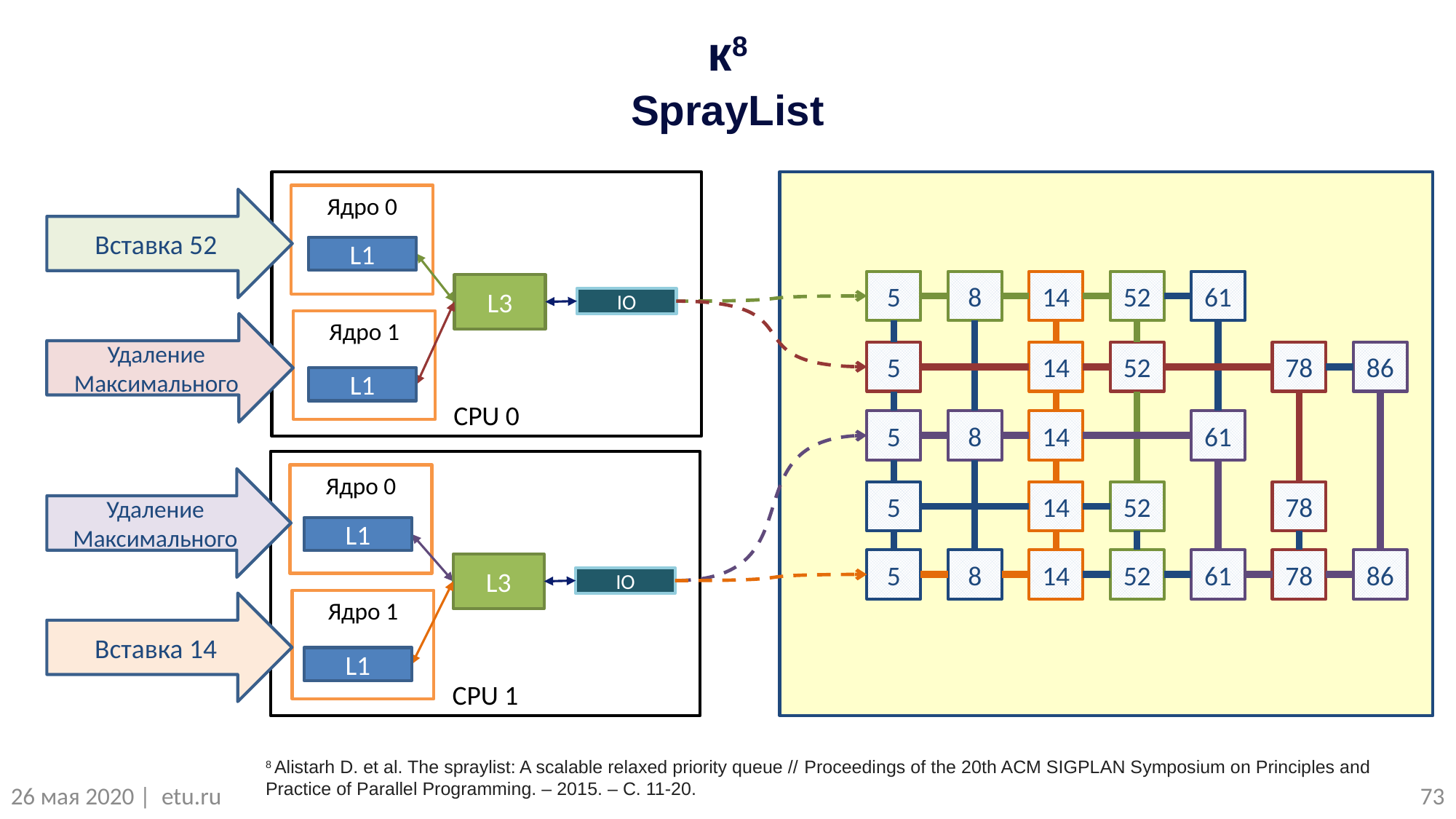

к8
SprayList

CPU 0
Ядро 0
L3
IO
Ядро 1
Вставка 52
L1
5
8
14
52
61
Удаление Максимального
5
14
52
78
86
L1
5
8
14
61
CPU 1
Ядро 0
L3
IO
Ядро 1
Удаление Максимального
5
14
52
78
L1
5
8
14
52
61
78
86
Вставка 14
L1
8 Alistarh D. et al. The spraylist: A scalable relaxed priority queue // Proceedings of the 20th ACM SIGPLAN Symposium on Principles and Practice of Parallel Programming. – 2015. – С. 11-20.
73